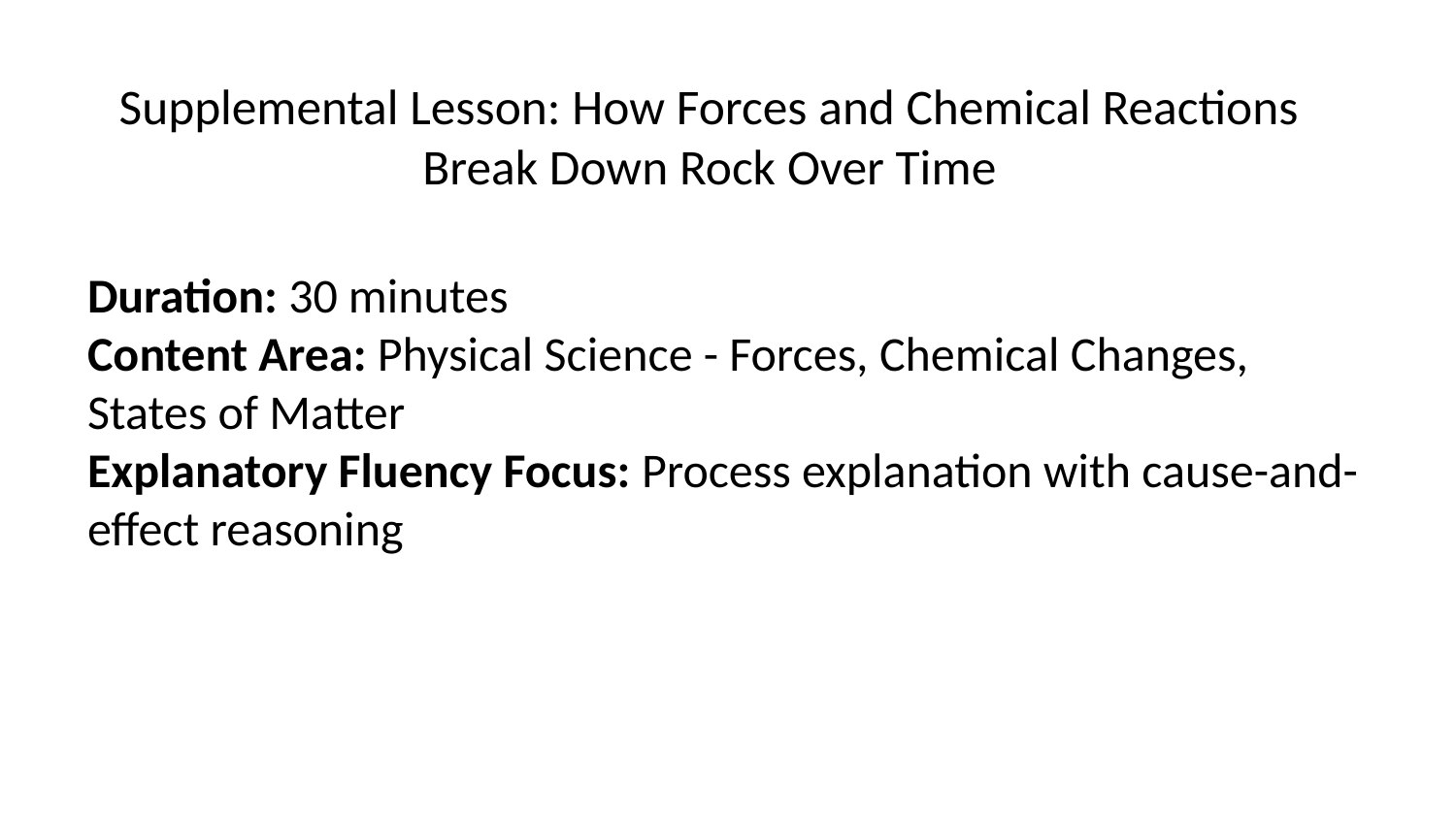

# Supplemental Lesson: How Forces and Chemical Reactions Break Down Rock Over Time
Duration: 30 minutes
Content Area: Physical Science - Forces, Chemical Changes, States of Matter
Explanatory Fluency Focus: Process explanation with cause-and-effect reasoning